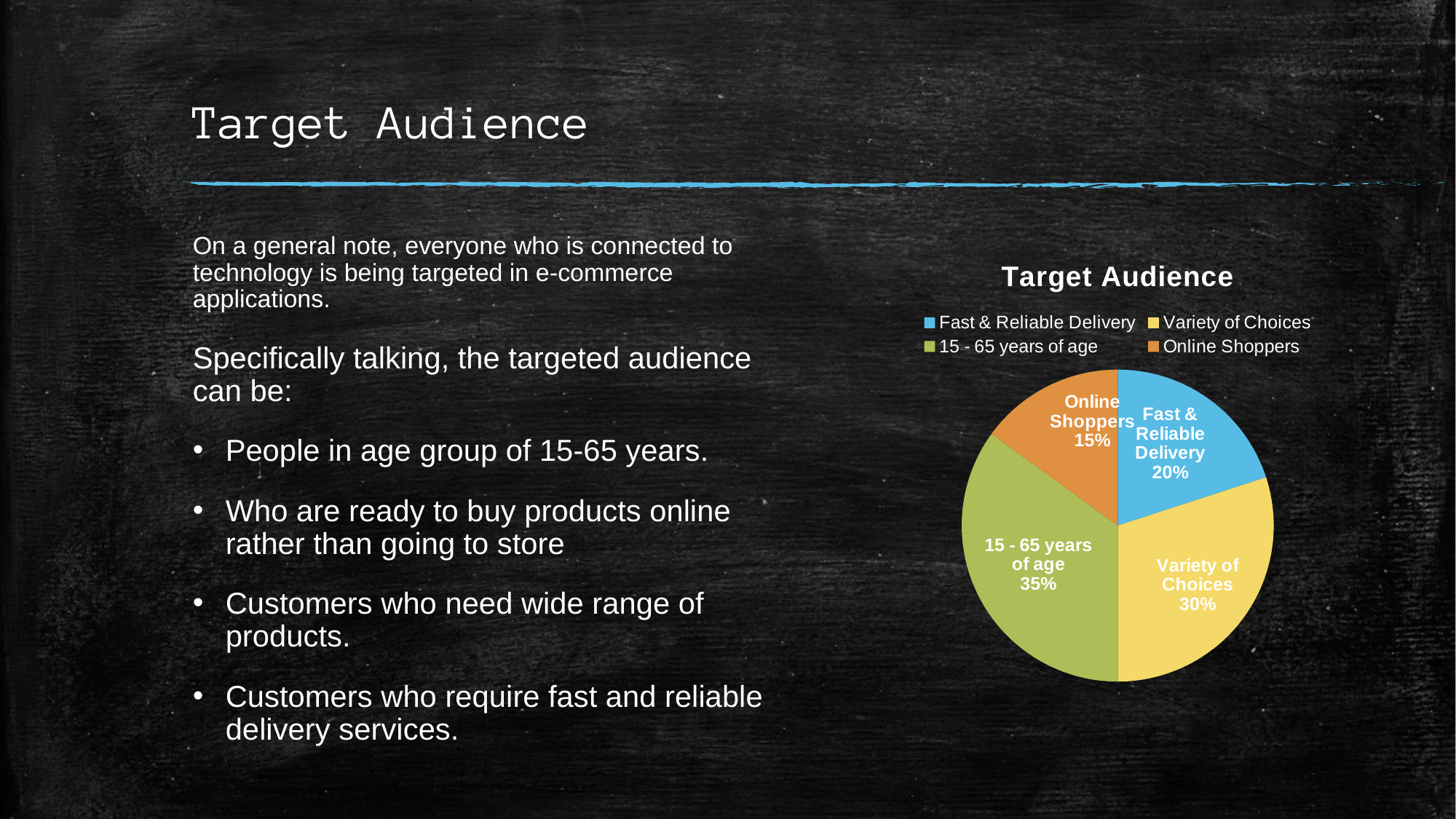

# Target Audience
On a general note, everyone who is connected to technology is being targeted in e-commerce applications.

### Chart:

| Category | Target Audience |
|---|---|
| Fast & Reliable Delivery | 20.0 |
| Variety of Choices | 30.0 |
| 15 - 65 years of age | 35.0 |
| Online Shoppers | 15.0 |
Specifically talking, the targeted audience can be:
People in age group of 15-65 years.
Who are ready to buy products online rather than going to store
Customers who need wide range of products.
Customers who require fast and reliable delivery services.